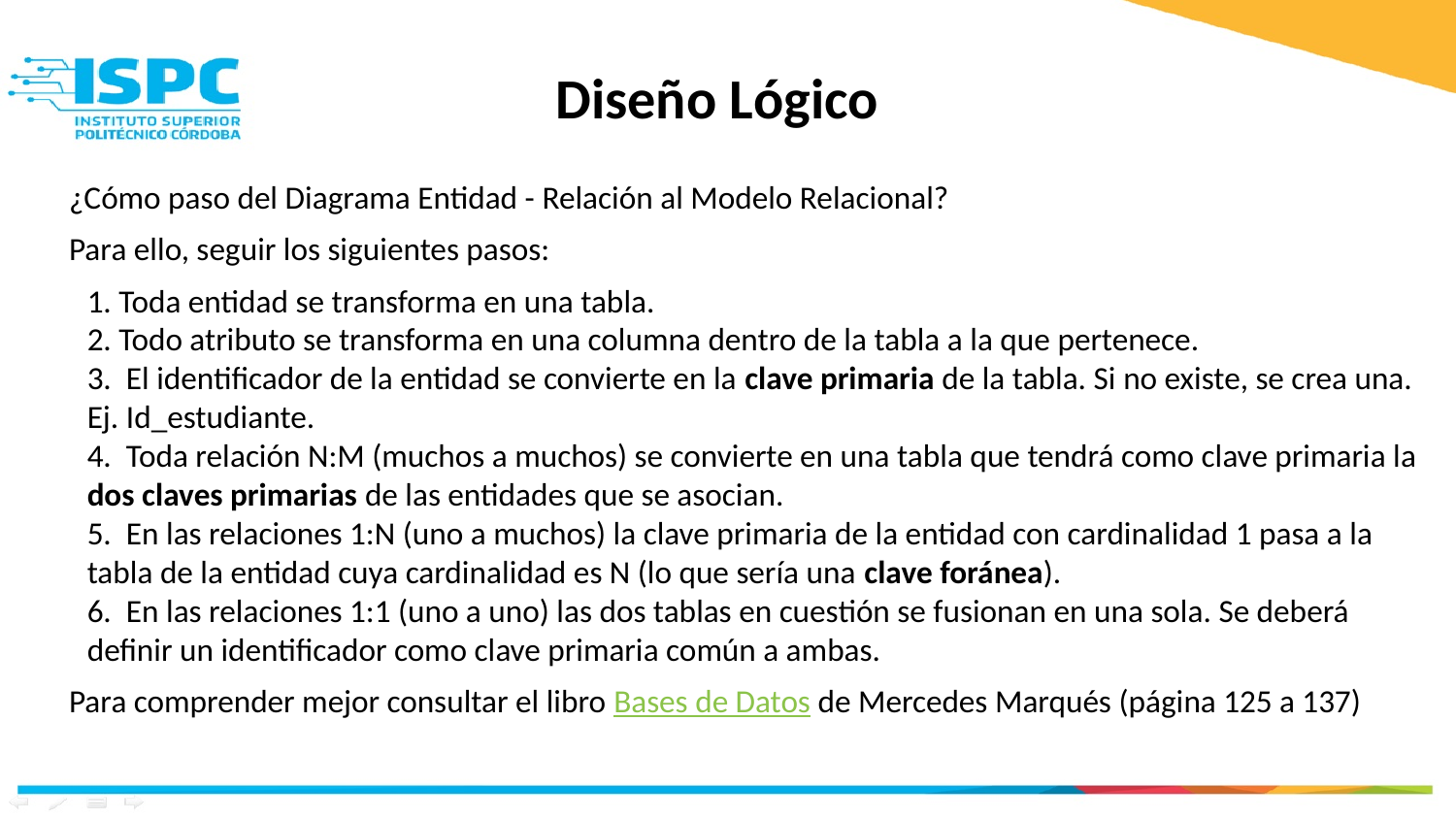

Diseño Lógico
¿Cómo paso del Diagrama Entidad - Relación al Modelo Relacional?
Para ello, seguir los siguientes pasos:
1. Toda entidad se transforma en una tabla.
2. Todo atributo se transforma en una columna dentro de la tabla a la que pertenece.
3.  El identificador de la entidad se convierte en la clave primaria de la tabla. Si no existe, se crea una. Ej. Id_estudiante.
4.  Toda relación N:M (muchos a muchos) se convierte en una tabla que tendrá como clave primaria la dos claves primarias de las entidades que se asocian.
5.  En las relaciones 1:N (uno a muchos) la clave primaria de la entidad con cardinalidad 1 pasa a la tabla de la entidad cuya cardinalidad es N (lo que sería una clave foránea).
6.  En las relaciones 1:1 (uno a uno) las dos tablas en cuestión se fusionan en una sola. Se deberá definir un identificador como clave primaria común a ambas.
Para comprender mejor consultar el libro Bases de Datos de Mercedes Marqués (página 125 a 137)